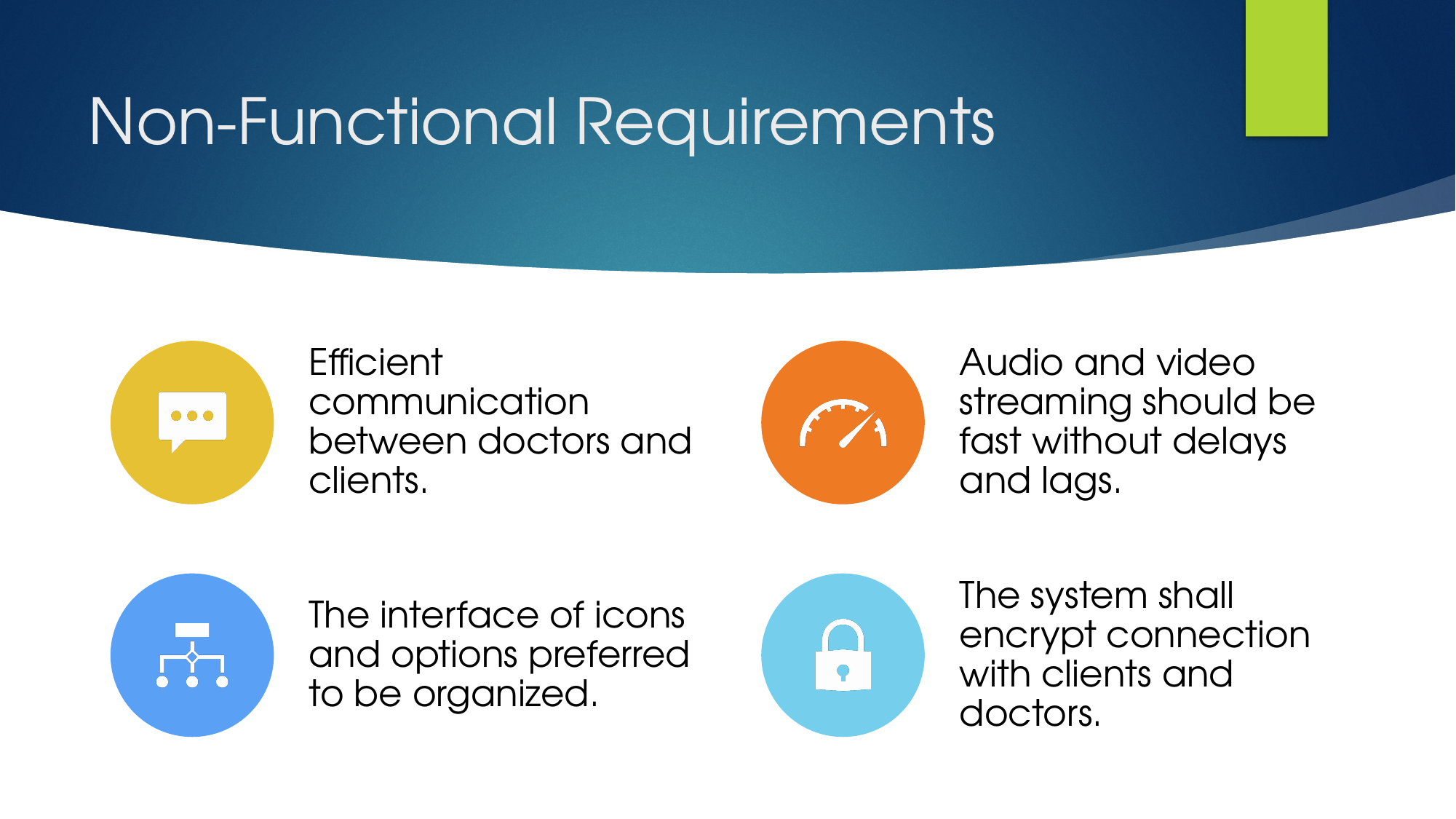

# Non-Functional Requirements

Efficient communication between doctors and clients.
Audio and video streaming should be fast without delays and lags.
The interface of icons and options preferred to be organized.
The system shall encrypt connection with clients and doctors.